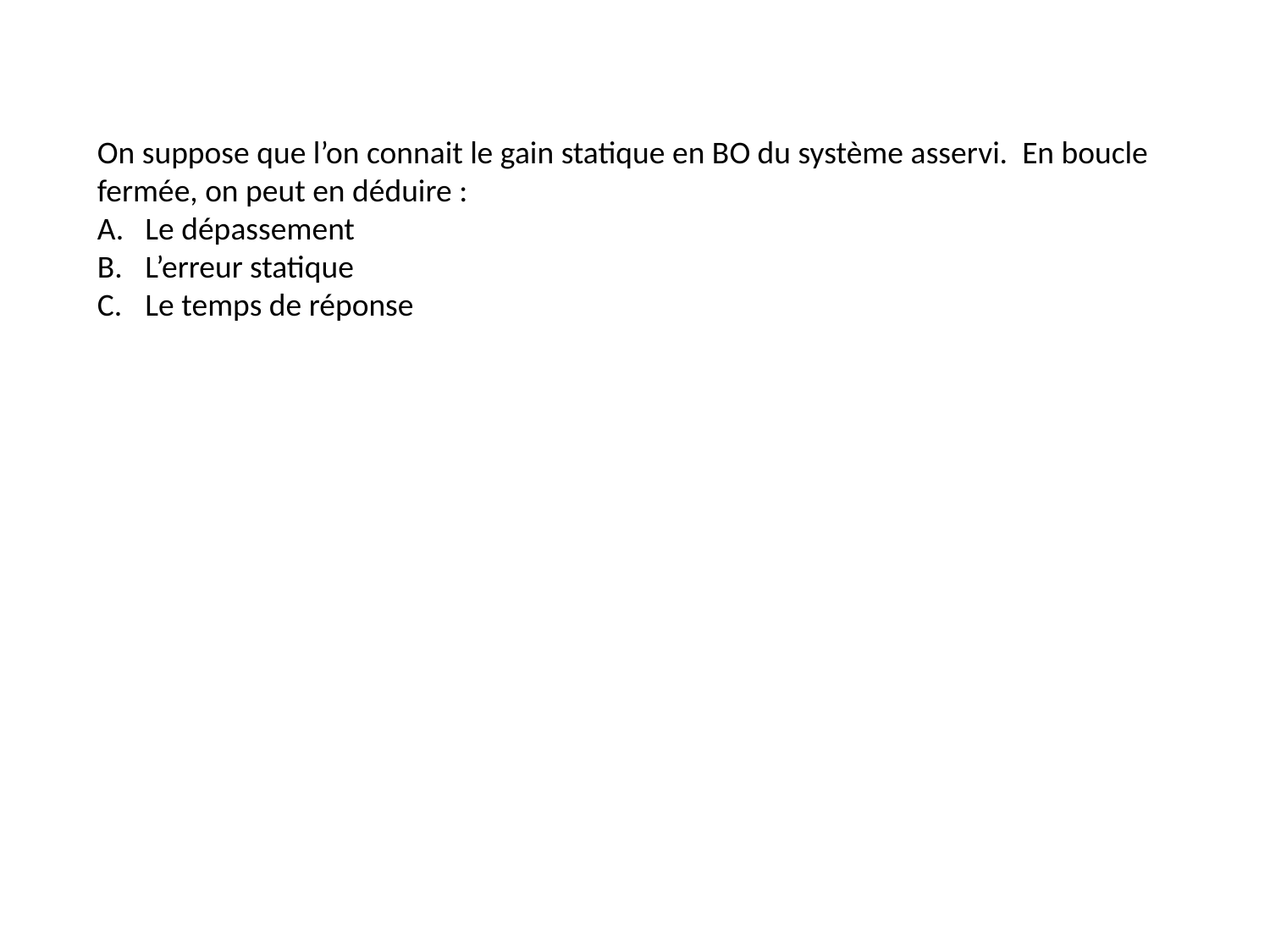

On suppose que l’on connait le gain statique en BO du système asservi.  En boucle fermée, on peut en déduire :
Le dépassement
L’erreur statique
Le temps de réponse